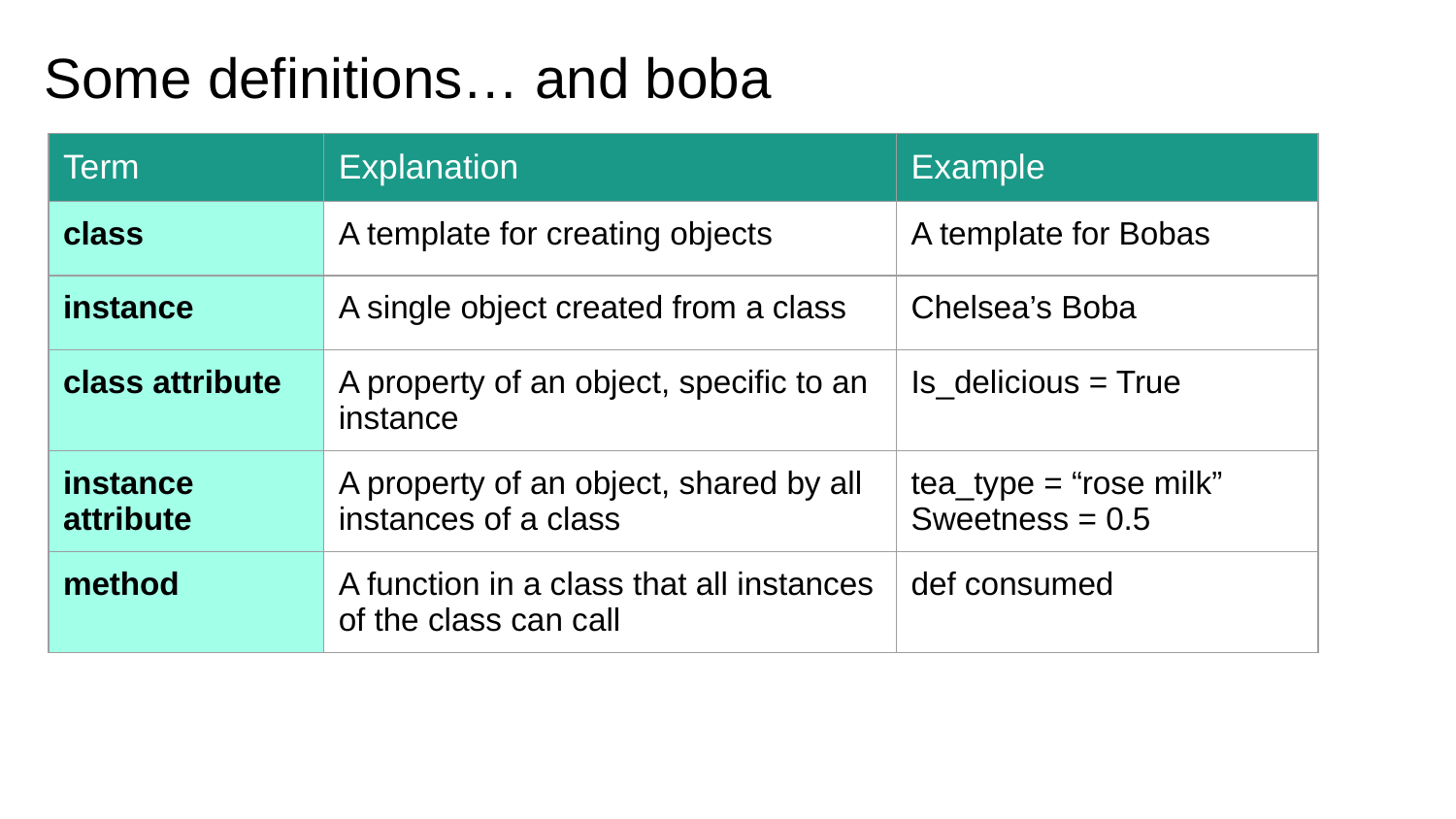

# Some definitions… and boba
| Term | Explanation | Example |
| --- | --- | --- |
| class | A template for creating objects | A template for Bobas |
| instance | A single object created from a class | Chelsea’s Boba |
| class attribute | A property of an object, specific to an instance | Is\_delicious = True |
| instance attribute | A property of an object, shared by all instances of a class | tea\_type = “rose milk” Sweetness = 0.5 |
| method | A function in a class that all instances of the class can call | def consumed |